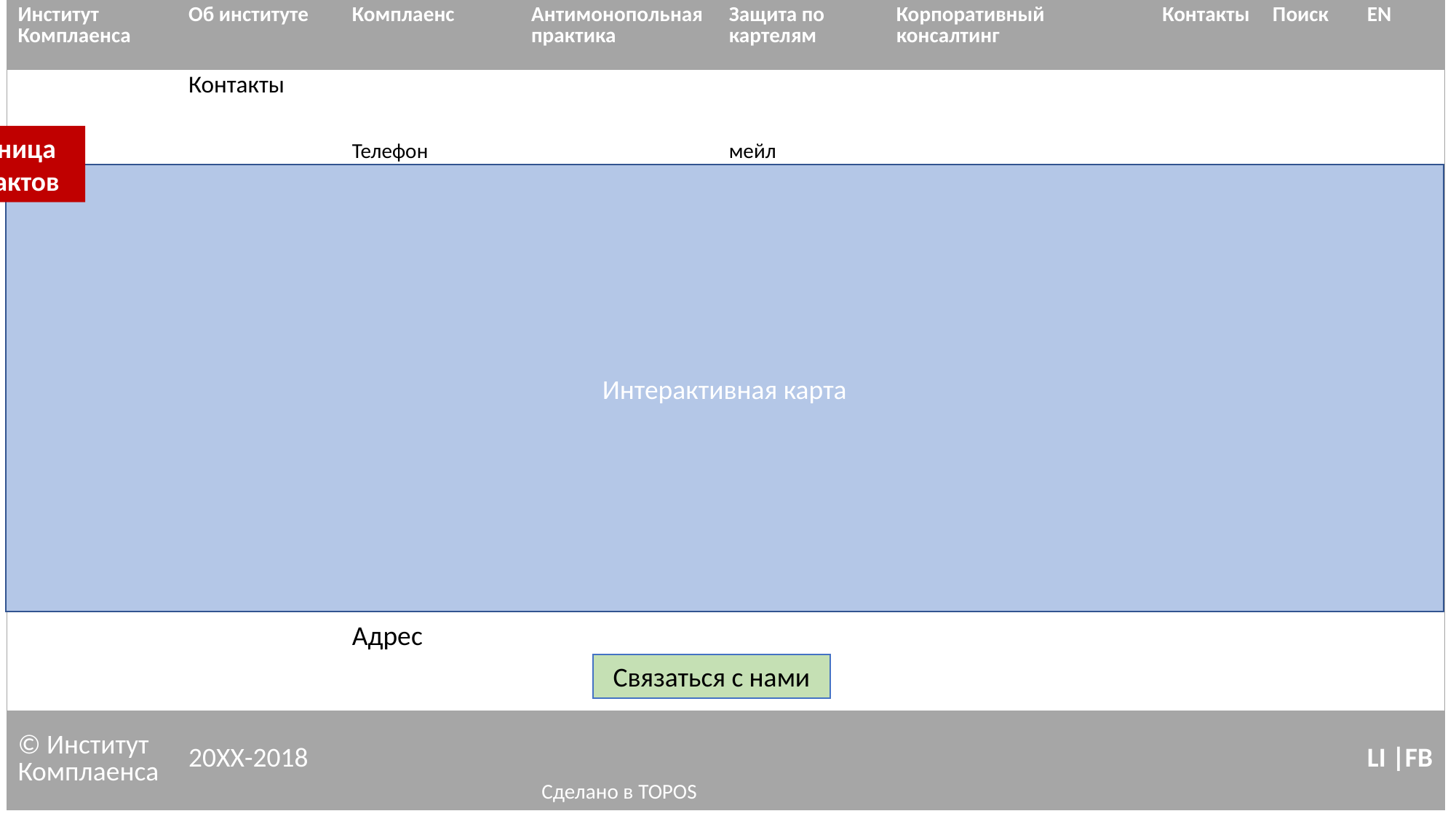

| Институт Комплаенса | Об институте | Комплаенс | Антимонопольная практика | Защита по картелям | Корпоративный консалтинг | Контакты | Поиск | EN |
| --- | --- | --- | --- | --- | --- | --- | --- | --- |
|  | Контакты | Телефон |  | мейл |  |  |  |  |
|  |  |  |  |  |  |  |  |  |
|  |  |  |  |  |  |  |  |  |
|  |  |  |  |  |  |  |  |  |
|  |  |  |  |  |  |  |  |  |
|  |  | Адрес |  |  |  |  |  |  |
| © Институт Комплаенса | 20ХХ-2018 |  | Сделано в TOPOS |  |  |  |  | LI |FB |
Страница контактов
Интерактивная карта
Связаться с нами